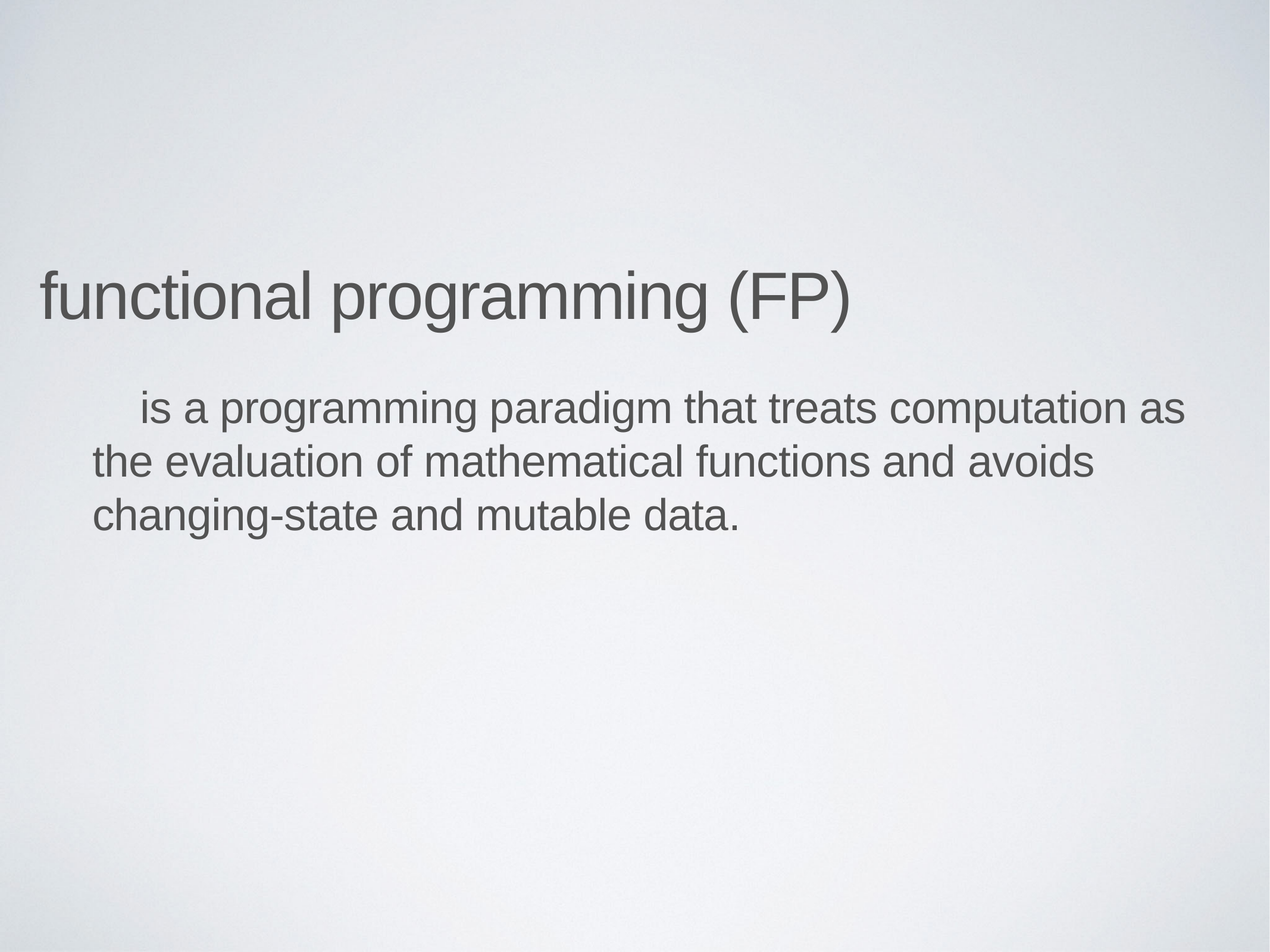

# functional programming (FP)
    is a programming paradigm that treats computation as the evaluation of mathematical functions and avoids changing-state and mutable data.
2